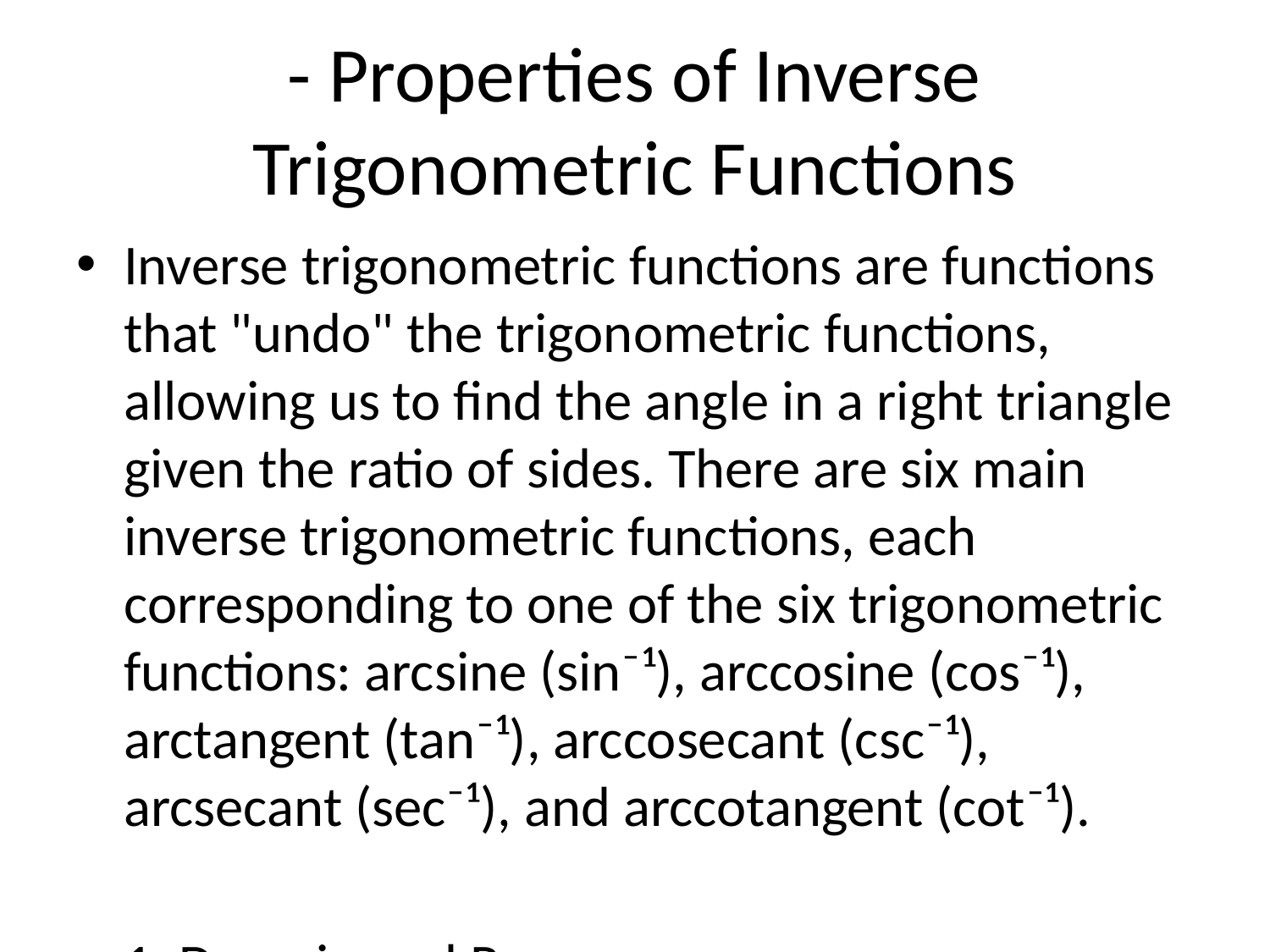

# - Properties of Inverse Trigonometric Functions
Inverse trigonometric functions are functions that "undo" the trigonometric functions, allowing us to find the angle in a right triangle given the ratio of sides. There are six main inverse trigonometric functions, each corresponding to one of the six trigonometric functions: arcsine (sin⁻¹), arccosine (cos⁻¹), arctangent (tan⁻¹), arccosecant (csc⁻¹), arcsecant (sec⁻¹), and arccotangent (cot⁻¹).

1. Domain and Range:
- The domain of an inverse trigonometric function is the range of its corresponding trigonometric function. For arcsine and arccosine, the domain is [-1, 1], since the range of sine and cosine functions is [-1, 1].
- The range of an inverse trigonometric function is the domain of the corresponding trigonometric function. For arcsine and arccosine, the range is [-π/2, π/2] and [0, π], respectively.

2. Principal Values:
- Each inverse trigonometric function has a principal value associated with it. The principal values lie within a specific range that is chosen to make the function single-valued.
- For arcsine, arccosine, and arctangent, the principal values are in the intervals [-π/2, π/2], [0, π], and [-π/2, π/2], respectively.

3. Periodicity:
- Inverse trigonometric functions are not periodic like their trigonometric counterparts. They are single-valued functions that produce a unique output for each input.
- For example, while the sine function is periodic with a period of 2π, the arcsine function is not periodic.

4. Relationship with Trigonometric Functions:
- Inverse trigonometric functions are related to trigonometric functions through trigonometric identities. For example, sin(arcsin(x)) = x and cos(arccos(x)) = x for all x in the domain.
- These relationships allow us to use inverse trigonometric functions in solving equations involving trigonometric functions.

5. Graphs:
- The graphs of inverse trigonometric functions are typically restricted to specific intervals to ensure single-valuedness.
- The graph of arcsine, for example, is a reflection of the graph of sine over the line y = x, resulting in a curve that passes through (-π/2, -1) and (π/2, 1).

Understanding the properties of inverse trigonometric functions is essential for solving equations involving trigonometric functions, as well as for applications in physics, engineering, and other fields where angles and triangles play a role.